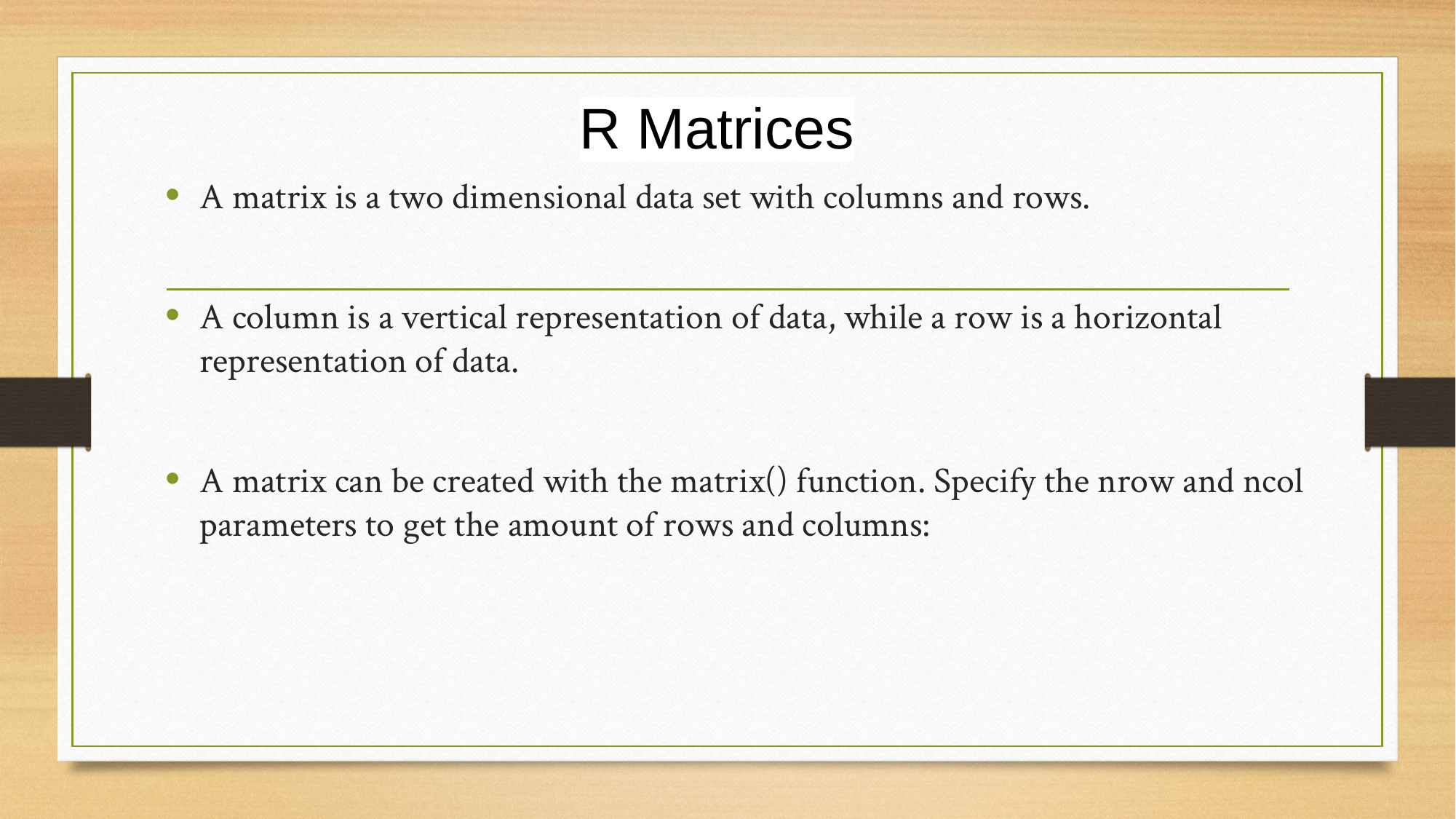

# R Matrices
A matrix is a two dimensional data set with columns and rows.

A column is a vertical representation of data, while a row is a horizontal representation of data.

A matrix can be created with the matrix() function. Specify the nrow and ncol parameters to get the amount of rows and columns: